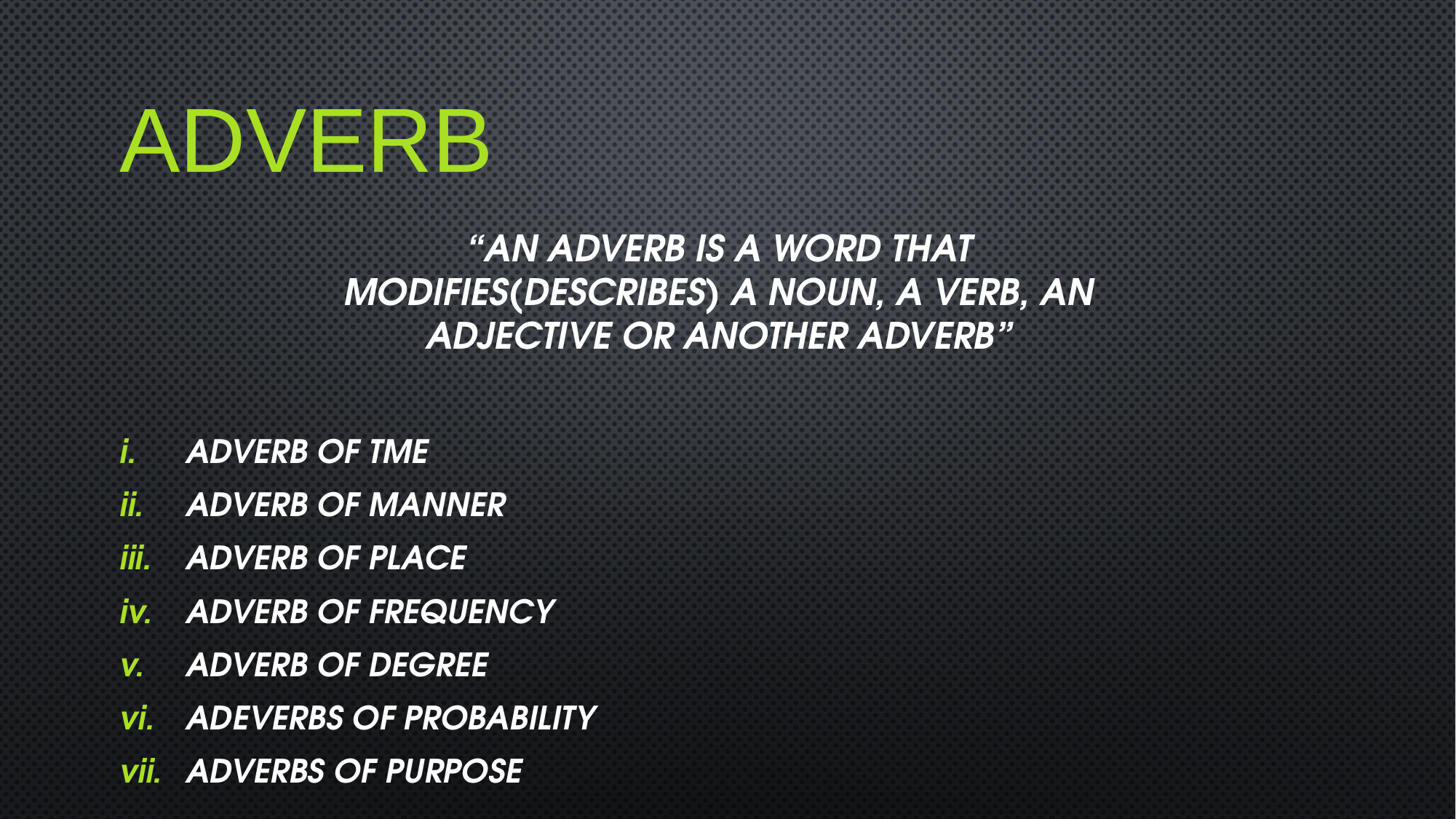

# AdVERB
“An adverb is a word that modifies(describes) a noun, a verb, an adjective or another adverb”
ADVERB OF TME
ADVERB OF MANNER
ADVERB OF PLACE
ADVERB OF FREQUENCY
ADVERB OF DEGREE
ADEVERBS OF PROBABILITY
ADVERBS OF PURPOSE